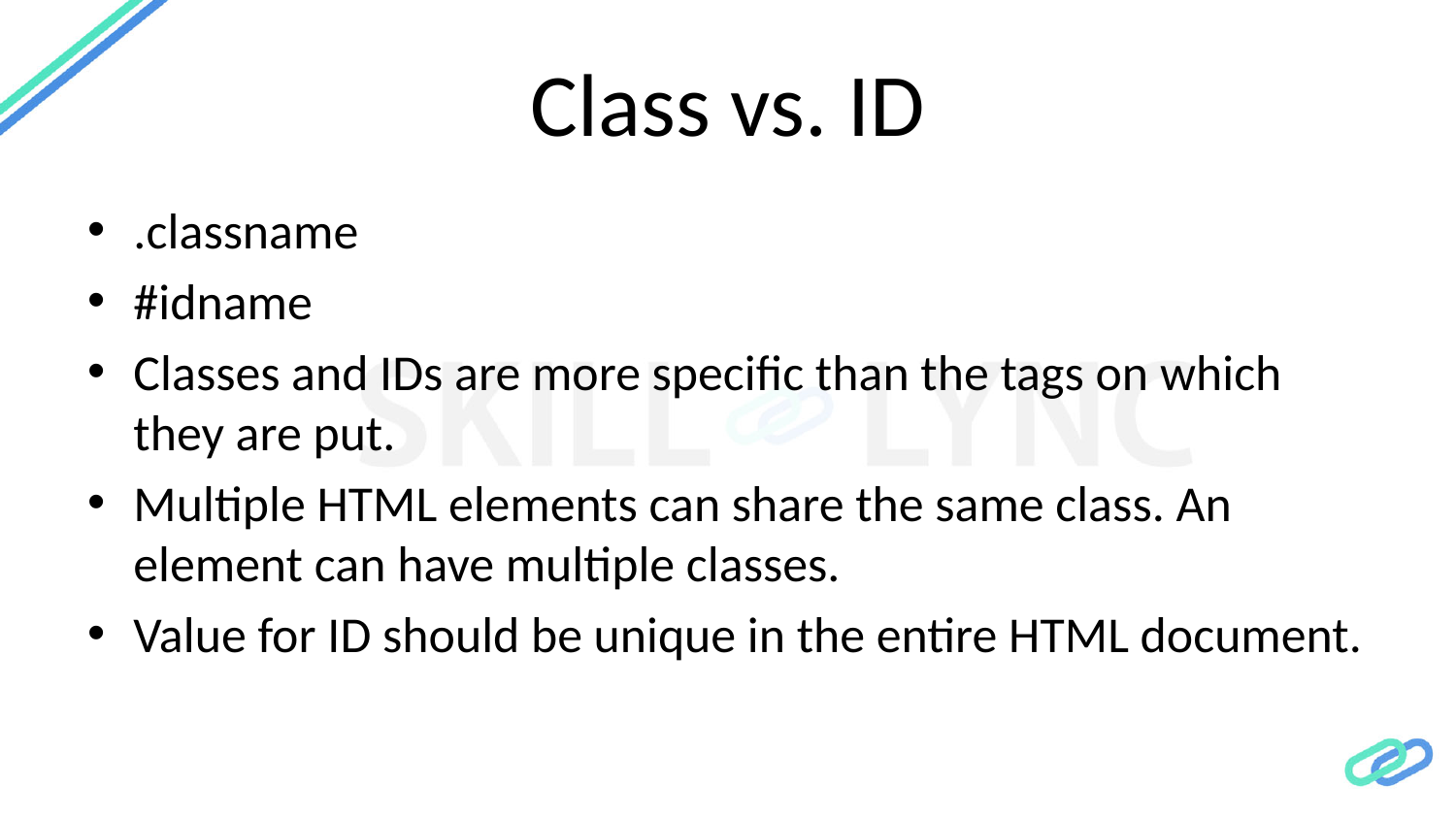

# Class vs. ID
.classname
#idname
Classes and IDs are more specific than the tags on which they are put.
Multiple HTML elements can share the same class. An element can have multiple classes.
Value for ID should be unique in the entire HTML document.